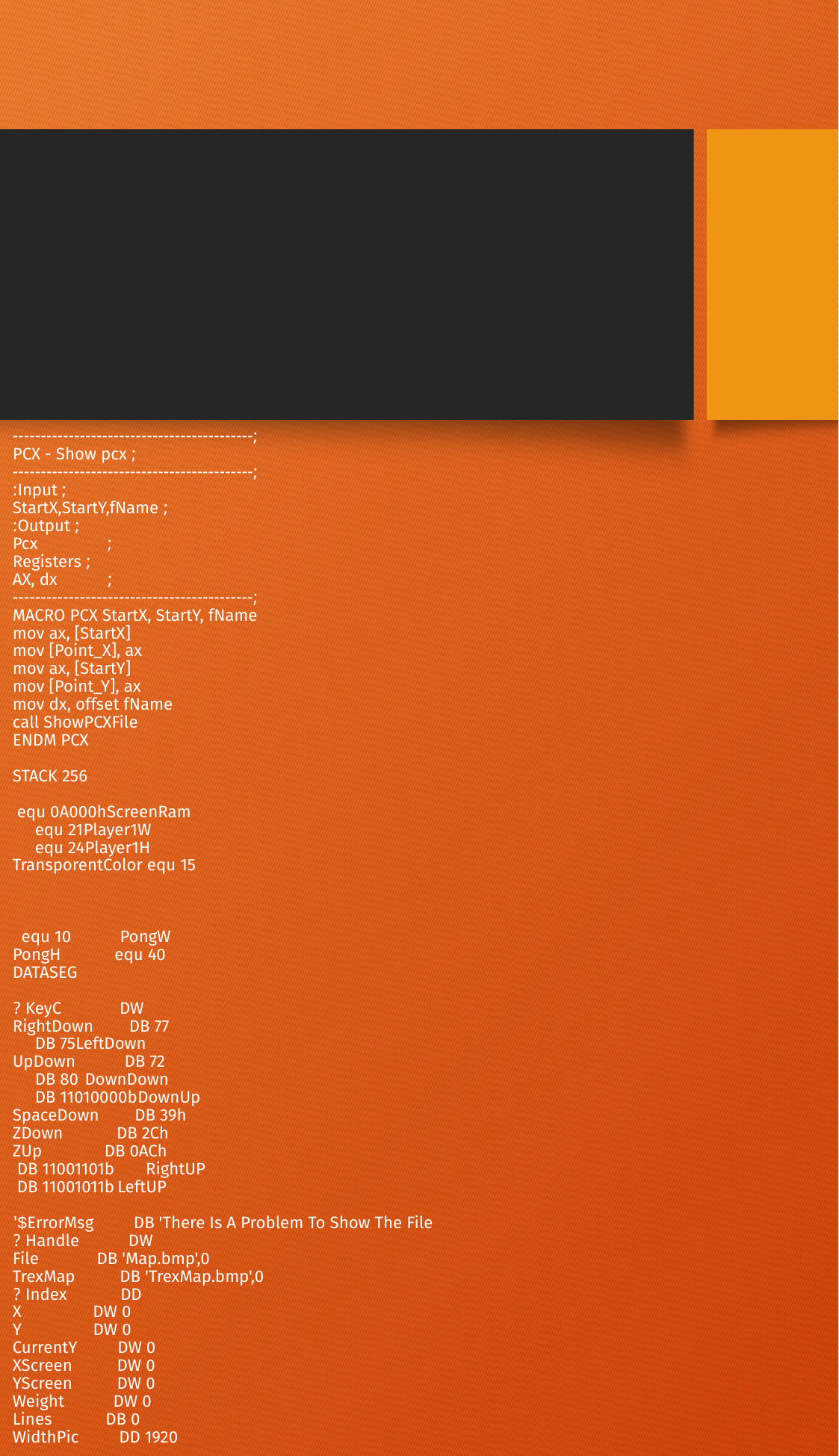

;-------------------------------------------
; PCX - Show pcx
;-------------------------------------------
; Input:
; 	StartX,StartY,fName
; Output:
; 	Pcx
; Registers
;	 AX, dx
;-------------------------------------------
MACRO PCX StartX, StartY, fName
        mov ax, [StartX]
        mov [Point_X], ax
        mov ax, [StartY]
        mov [Point_Y], ax
        mov dx, offset fName
        call ShowPCXFile
ENDM PCX

	STACK 256

	    ScreenRam    	 equ 0A000h
	    Player1W  	     equ 21
	    Player1H   	     equ 24
	    TransporentColor equ 15

		PongW			 equ 10
		PongH            equ 40
	DATASEG

		KeyC             DW ?
		RightDown        DB 77
	    LeftDown  	     DB 75
        UpDown           DB 72
        DownDown  	     DB 80
        DownUp  	     DB ‬11010000b
	    SpaceDown        DB 39h
	    ZDown            DB 2Ch
	    ZUp              DB 0ACh
		RightUP  		 DB 11001101b
        LeftUP   		 DB 11001011b

		ErrorMsg         DB 'There Is A Problem To Show The File$'
		Handle           DW ?
		File             DB 'Map.bmp',0
		TrexMap          DB 'TrexMap.bmp',0
		Index            DD ?
		X                DW 0
		Y                DW 0
		CurrentY         DW 0
		XScreen          DW 0
		YScreen          DW 0
		Weight           DW 0
		Lines            DB 0
		WidthPic         DD 1920